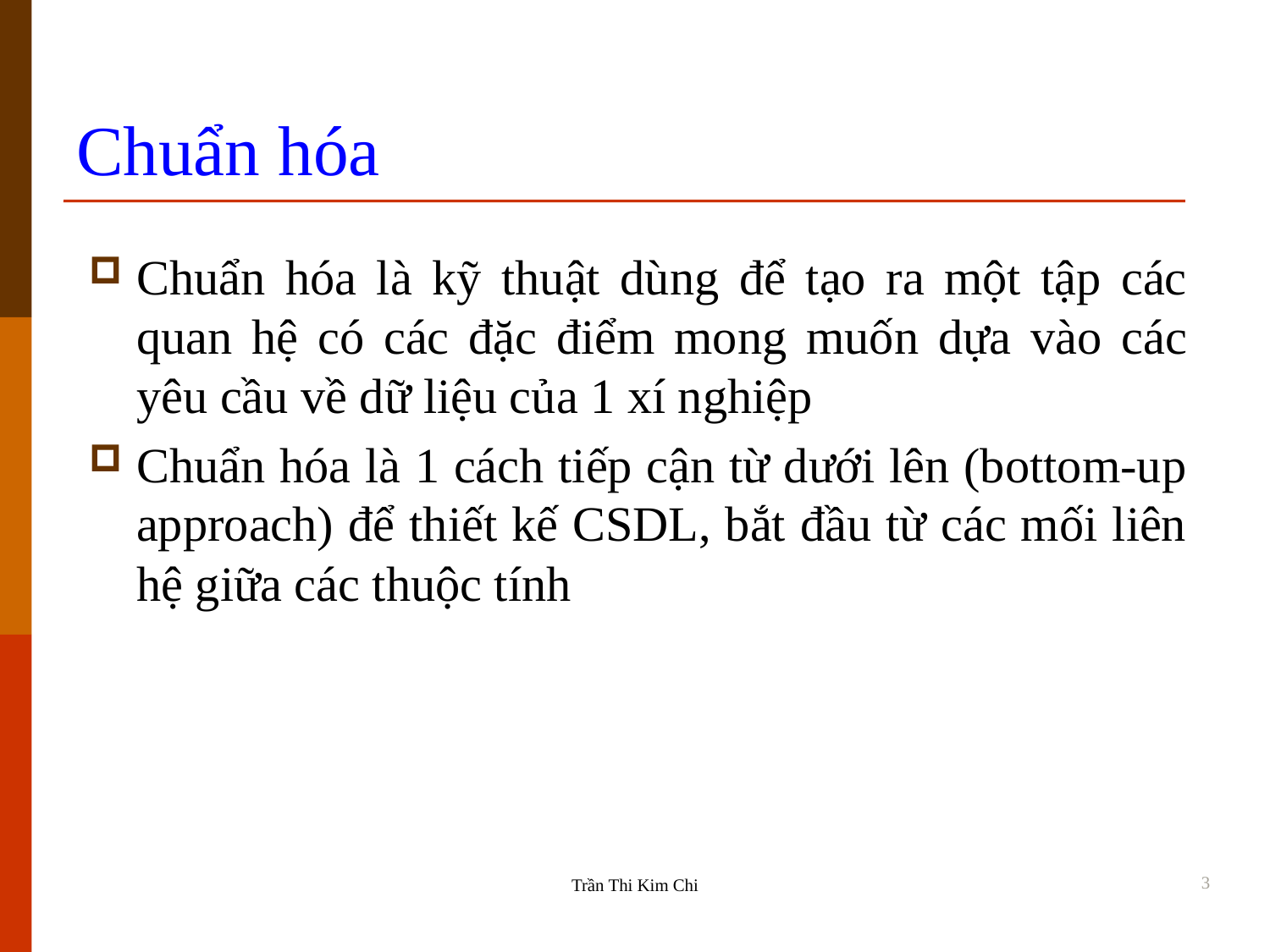

Chuẩn hóa
Chuẩn hóa là kỹ thuật dùng để tạo ra một tập các quan hệ có các đặc điểm mong muốn dựa vào các yêu cầu về dữ liệu của 1 xí nghiệp
Chuẩn hóa là 1 cách tiếp cận từ dưới lên (bottom-up approach) để thiết kế CSDL, bắt đầu từ các mối liên hệ giữa các thuộc tính
3
Trần Thi Kim Chi